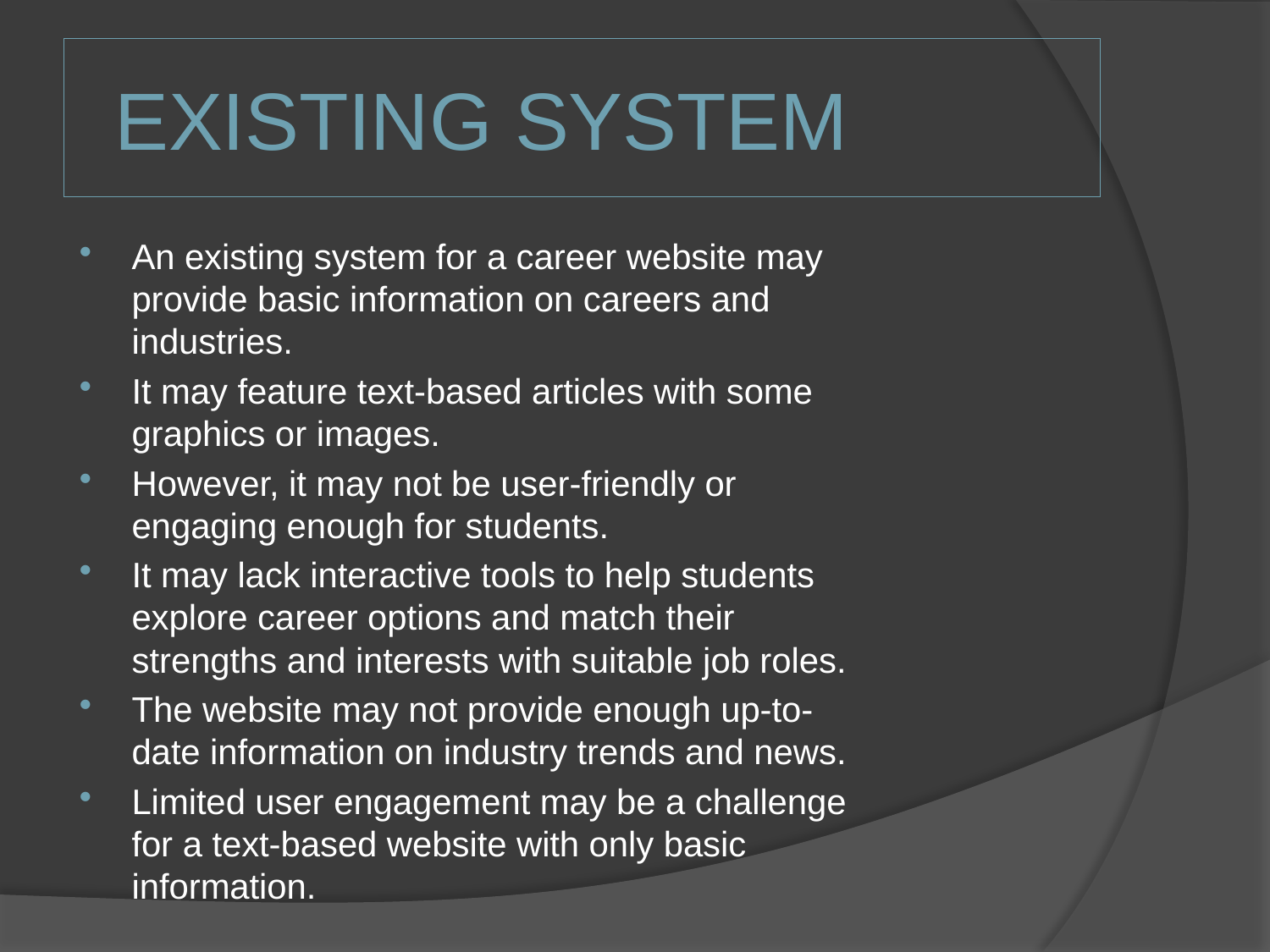

# EXISTING SYSTEM
An existing system for a career website may provide basic information on careers and industries.
It may feature text-based articles with some graphics or images.
However, it may not be user-friendly or engaging enough for students.
It may lack interactive tools to help students explore career options and match their strengths and interests with suitable job roles.
The website may not provide enough up-to-date information on industry trends and news.
Limited user engagement may be a challenge for a text-based website with only basic information.